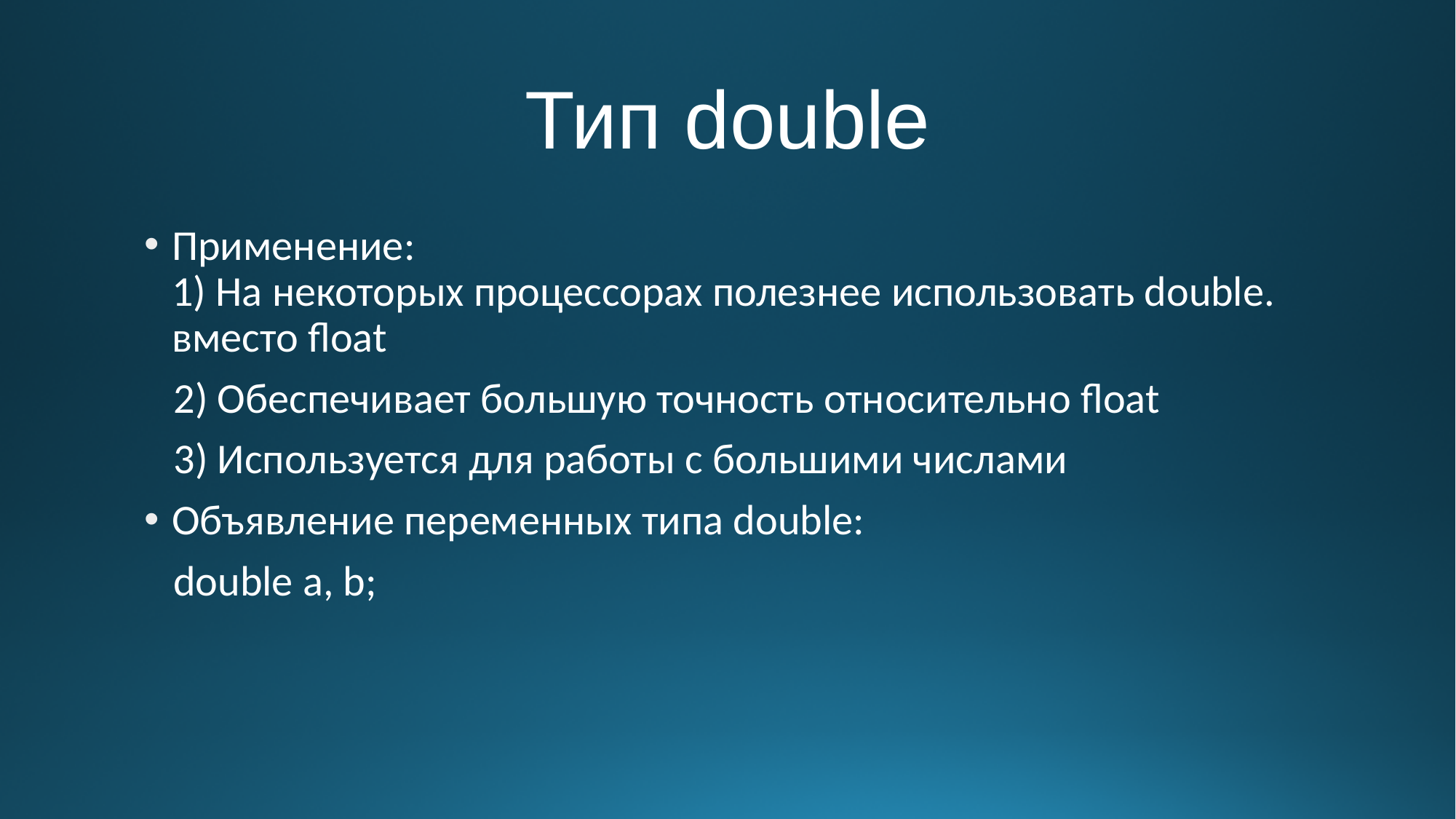

# Тип double
Применение:
1) На некоторых процессорах полезнее использовать double. вместо float
   2) Обеспечивает большую точность относительно float
   3) Используется для работы с большими числами
Объявление переменных типа double:
   double a, b;